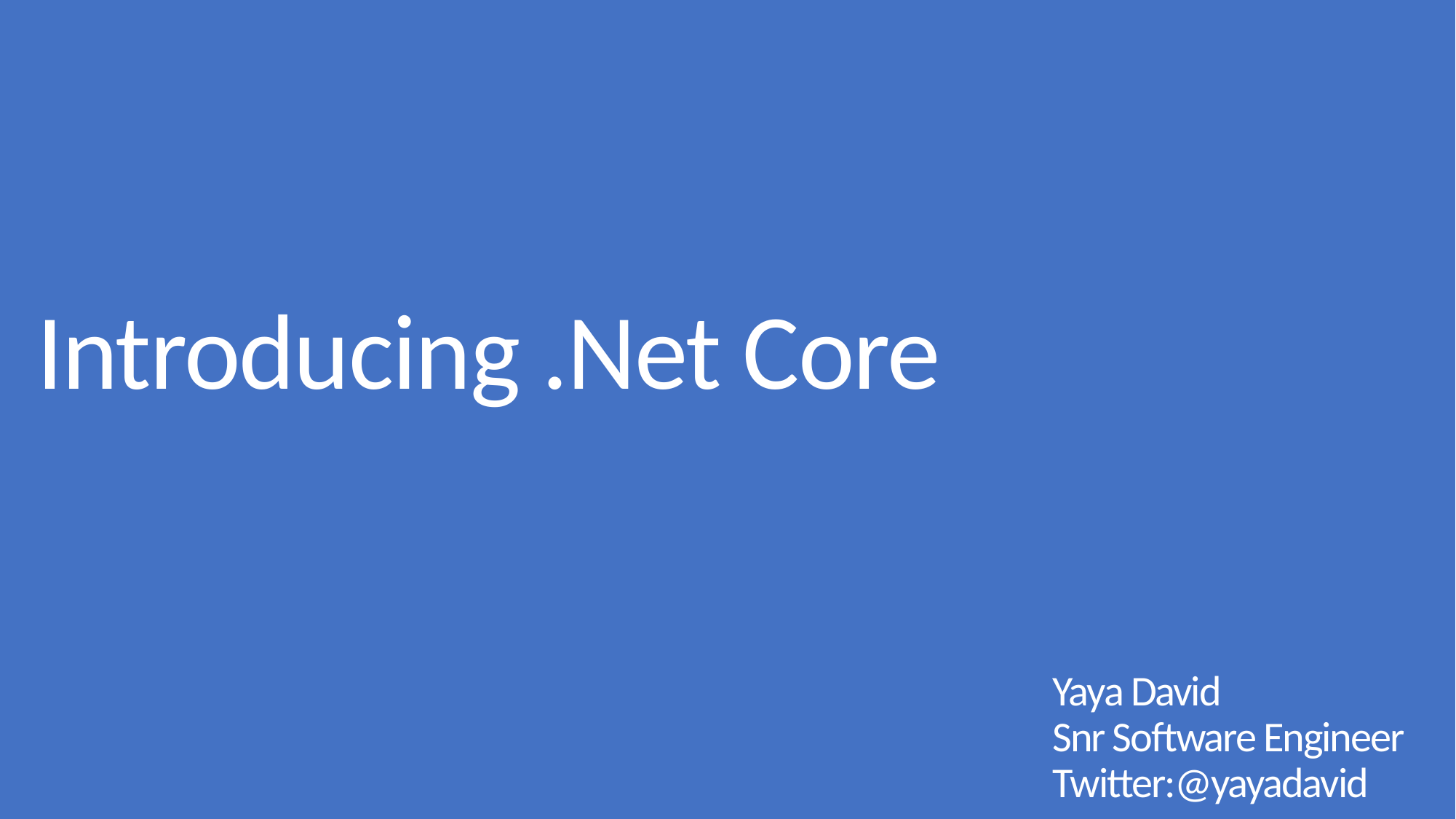

# Introducing .Net Core
Yaya David
Snr Software Engineer
Twitter:@yayadavid